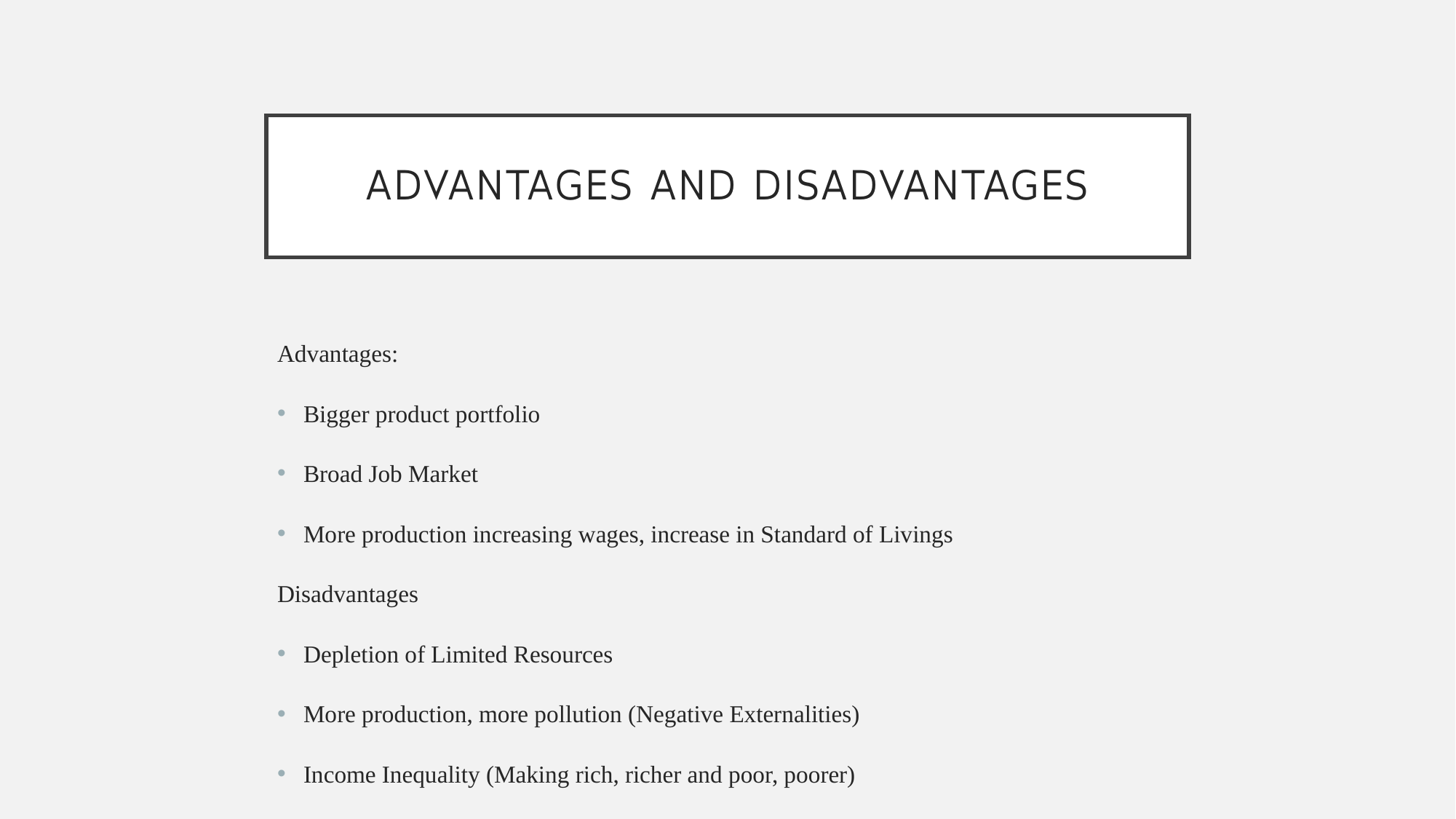

# Advantages and Disadvantages
Advantages:
Bigger product portfolio
Broad Job Market
More production increasing wages, increase in Standard of Livings
Disadvantages
Depletion of Limited Resources
More production, more pollution (Negative Externalities)
Income Inequality (Making rich, richer and poor, poorer)